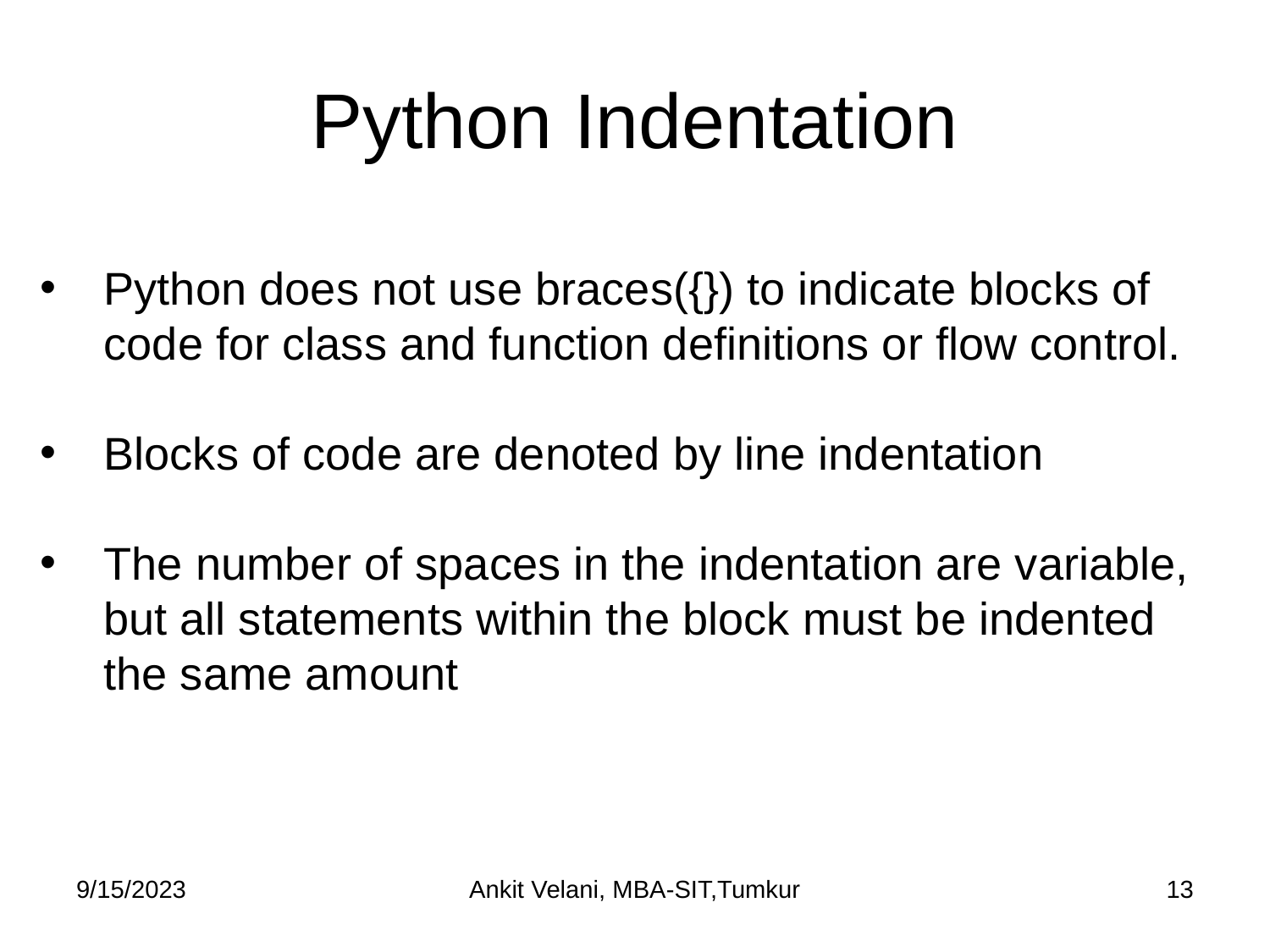

# Python Indentation

Python does not use braces({}) to indicate blocks of code for class and function definitions or flow control.

Blocks of code are denoted by line indentation

The number of spaces in the indentation are variable, but all statements within the block must be indented the same amount

9/15/2023
Ankit Velani, MBA-SIT,Tumkur
13